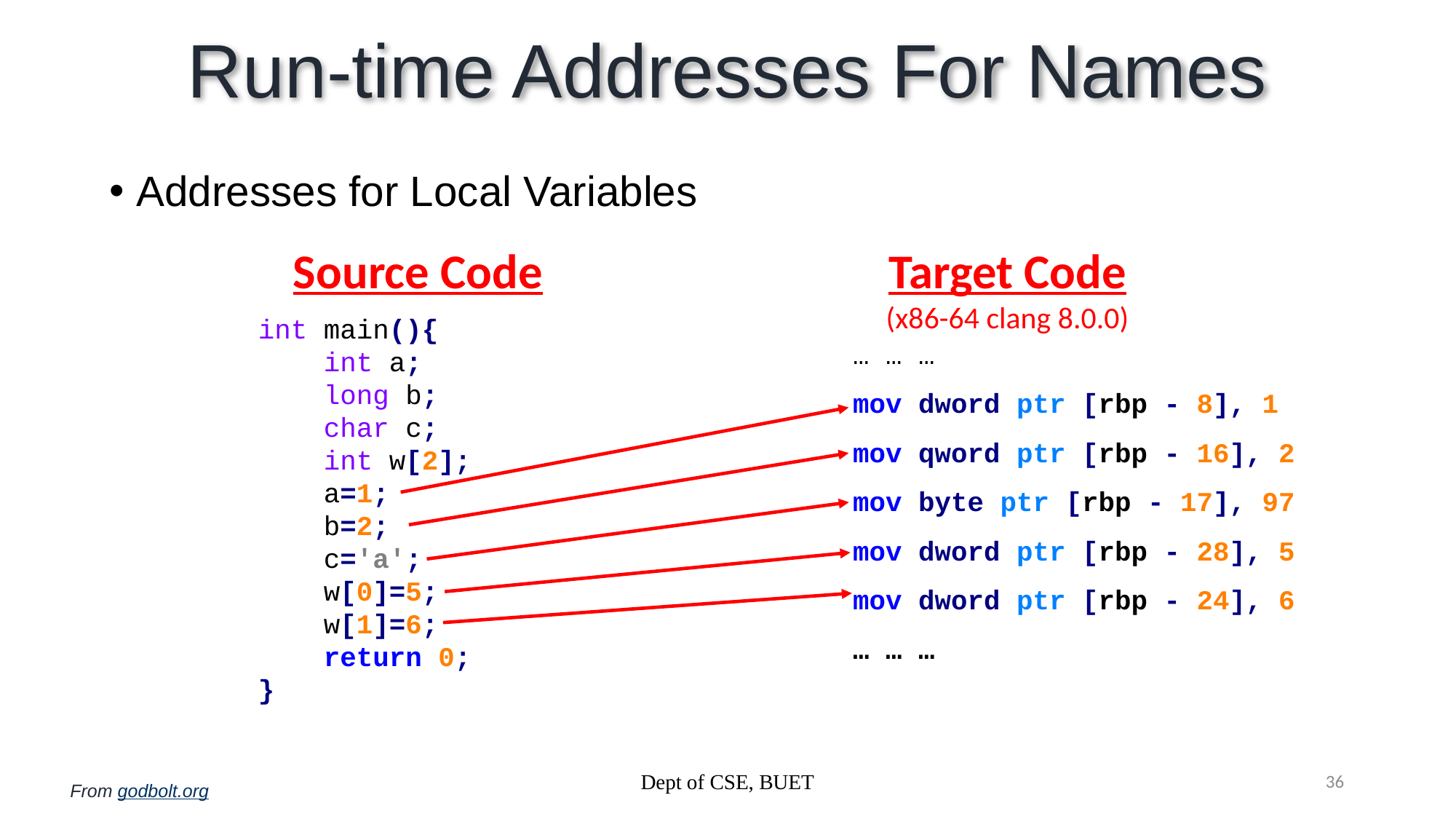

# Run-time Addresses For Names

Addresses for Local Variables

Source Code
Target Code
(x86-64 clang 8.0.0)
int main(){
    int a;
    long b;
    char c;
    int w[2];
    a=1;
    b=2;
    c='a';
    w[0]=5;
    w[1]=6;
    return 0;
}
… … …
mov dword ptr [rbp - 8], 1
mov qword ptr [rbp - 16], 2
mov byte ptr [rbp - 17], 97
mov dword ptr [rbp - 28], 5
mov dword ptr [rbp - 24], 6
… … …
Dept of CSE, BUET
36
From godbolt.org